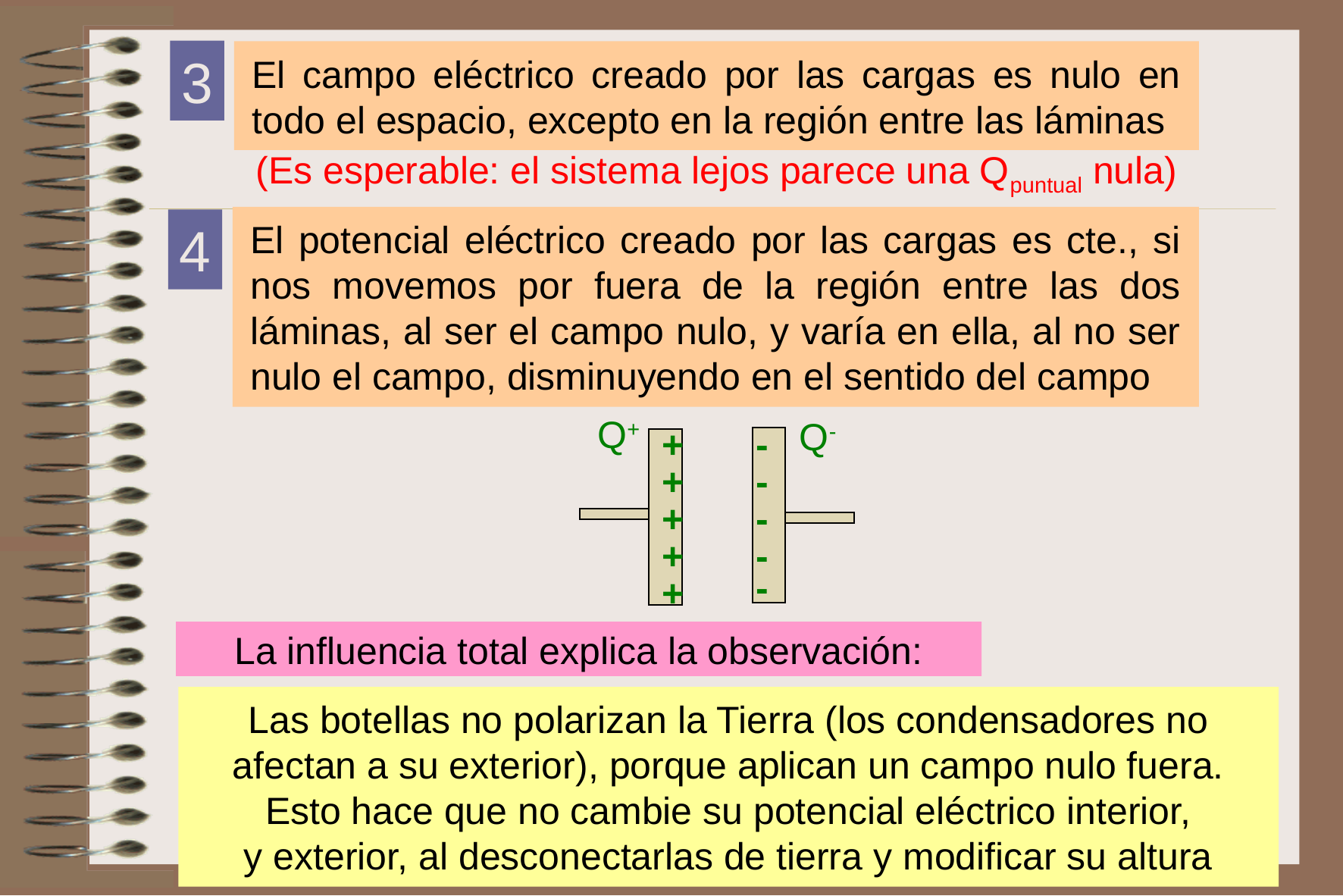

3
El campo eléctrico creado por las cargas es nulo en todo el espacio, excepto en la región entre las láminas
(Es esperable: el sistema lejos parece una Qpuntual nula)
El potencial eléctrico creado por las cargas es cte., si nos movemos por fuera de la región entre las dos láminas, al ser el campo nulo, y varía en ella, al no ser nulo el campo, disminuyendo en el sentido del campo
4
Q+
Q-
+
-
+
-
+
-
+
-
-
+

La influencia total explica la observación:
Las botellas no polarizan la Tierra (los condensadores no afectan a su exterior), porque aplican un campo nulo fuera. Esto hace que no cambie su potencial eléctrico interior,
y exterior, al desconectarlas de tierra y modificar su altura